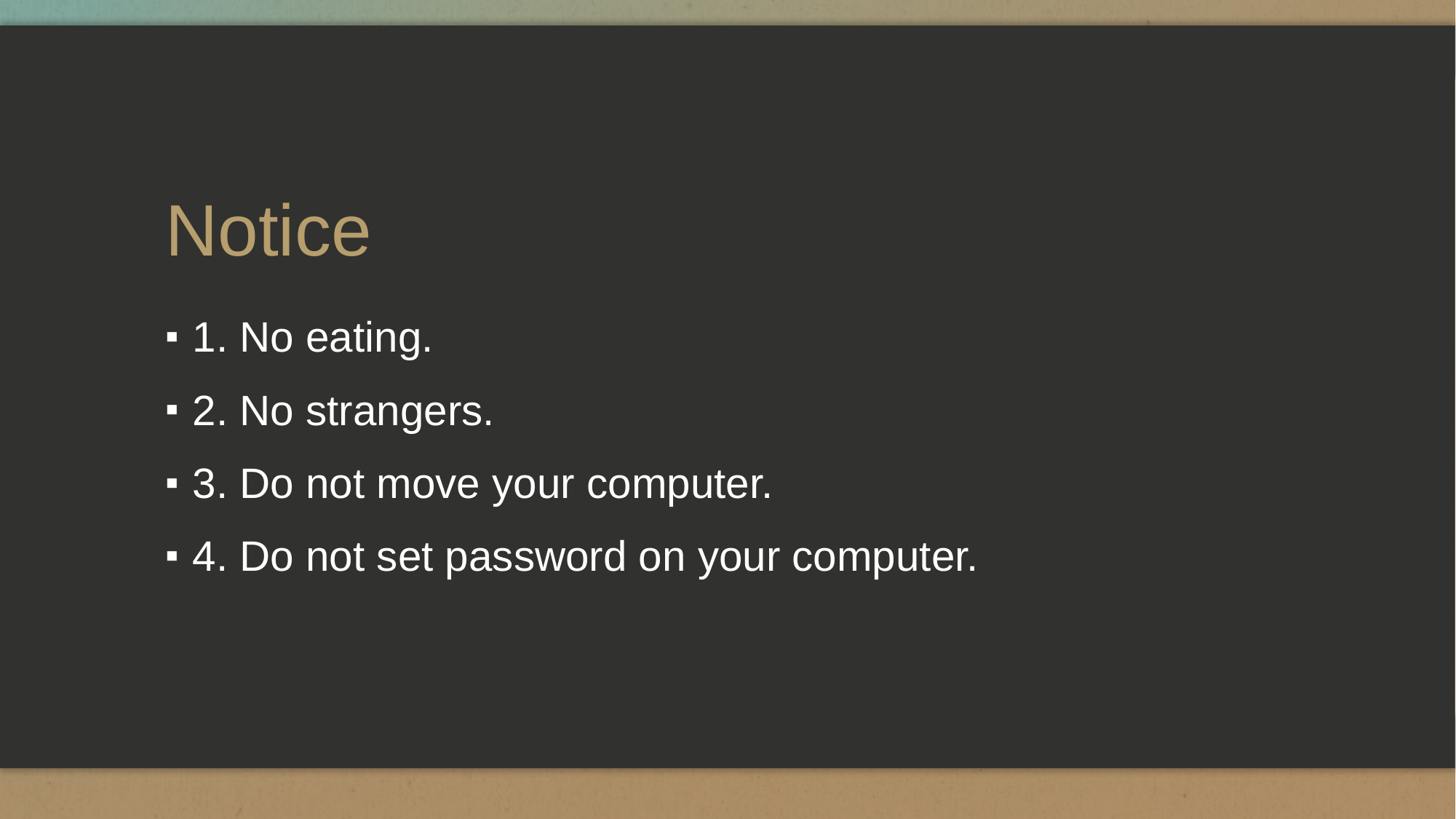

# Notice
1. No eating.
2. No strangers.
3. Do not move your computer.
4. Do not set password on your computer.